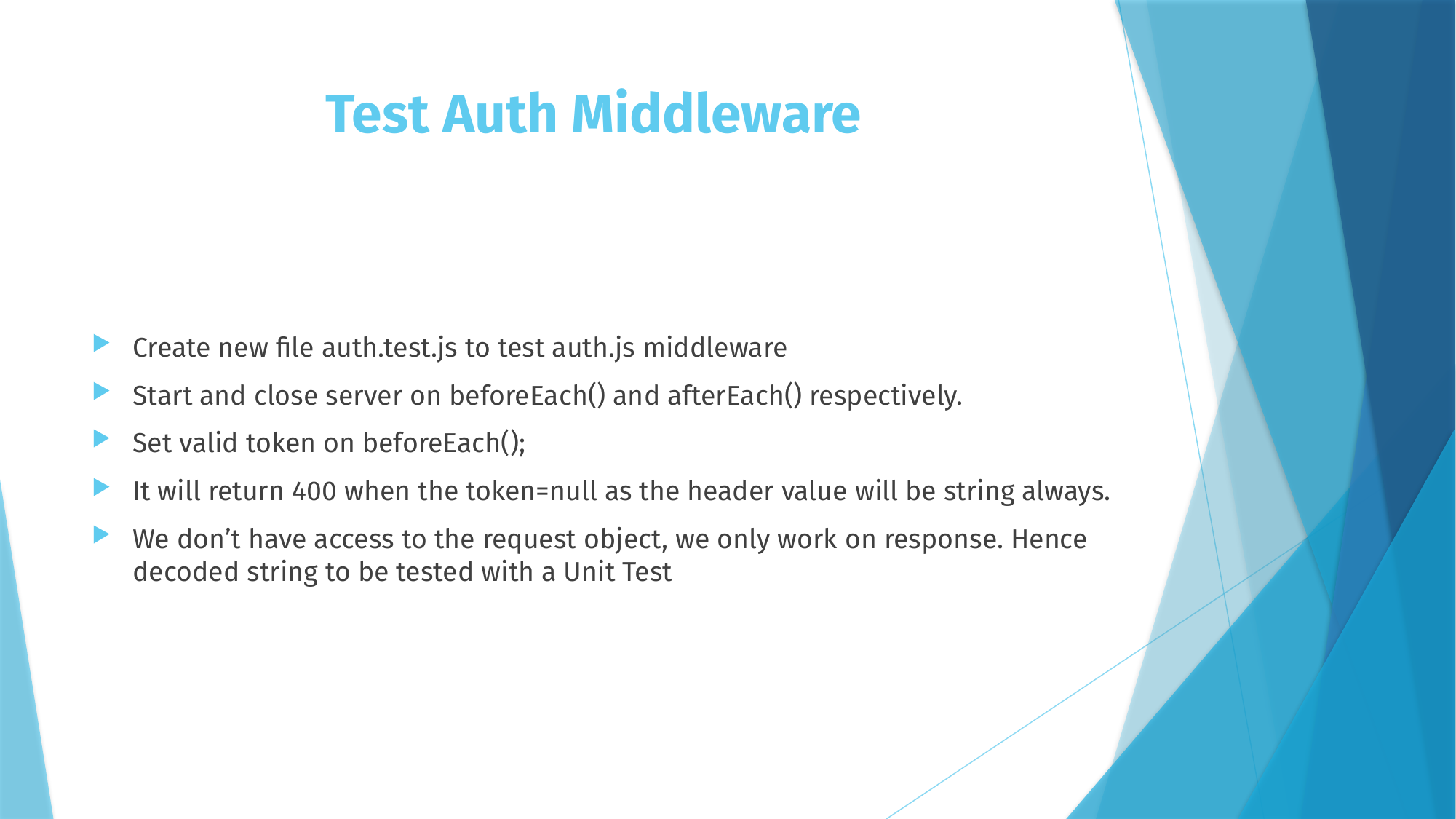

# Test Auth Middleware

Create new file auth.test.js to test auth.js middleware
Start and close server on beforeEach() and afterEach() respectively.
Set valid token on beforeEach();
It will return 400 when the token=null as the header value will be string always.
We don’t have access to the request object, we only work on response. Hence decoded string to be tested with a Unit Test